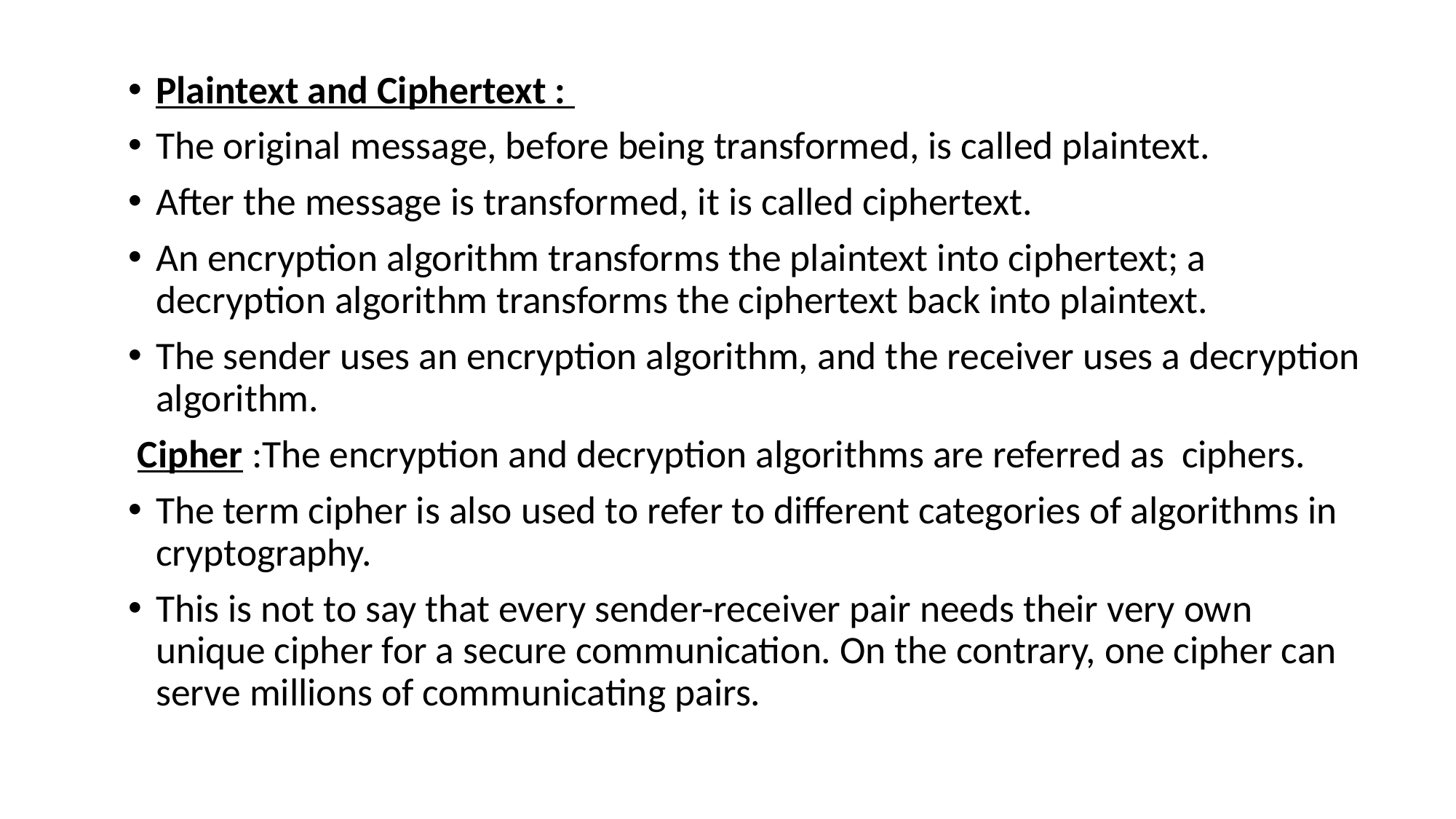

Plaintext and Ciphertext :
The original message, before being transformed, is called plaintext.
After the message is transformed, it is called ciphertext.
An encryption algorithm transforms the plaintext into ciphertext; a decryption algorithm transforms the ciphertext back into plaintext.
The sender uses an encryption algorithm, and the receiver uses a decryption algorithm.
 Cipher :The encryption and decryption algorithms are referred as  ciphers.
The term cipher is also used to refer to different categories of algorithms in cryptography.
This is not to say that every sender-receiver pair needs their very own unique cipher for a secure communication. On the contrary, one cipher can serve millions of communicating pairs.